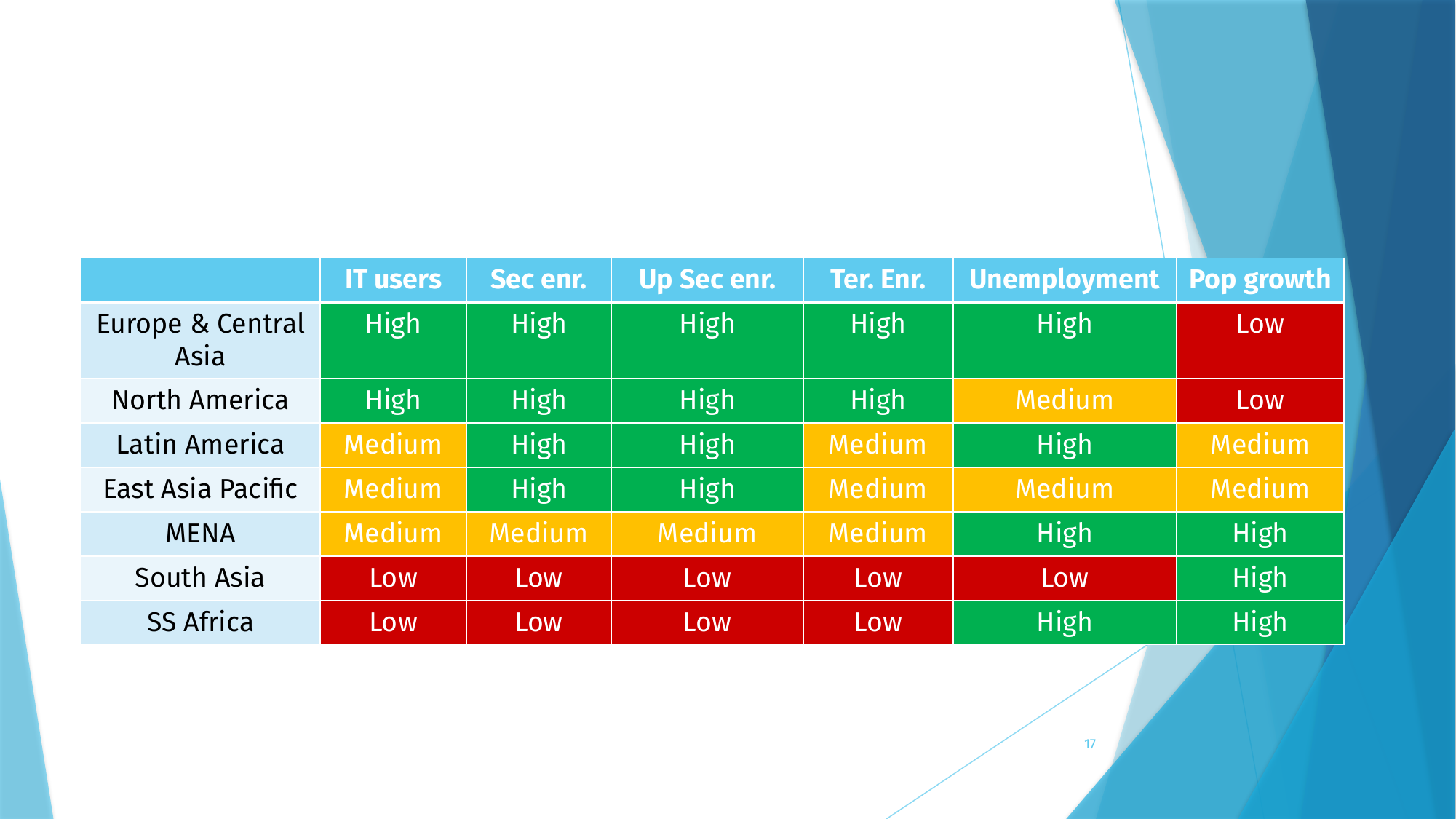

#
|  | IT users | Sec enr. | Up Sec enr. | Ter. Enr. | Unemployment | Pop growth |
| --- | --- | --- | --- | --- | --- | --- |
| Europe & Central Asia | High | High | High | High | High | Low |
| North America | High | High | High | High | Medium | Low |
| Latin America | Medium | High | High | Medium | High | Medium |
| East Asia Pacific | Medium | High | High | Medium | Medium | Medium |
| MENA | Medium | Medium | Medium | Medium | High | High |
| South Asia | Low | Low | Low | Low | Low | High |
| SS Africa | Low | Low | Low | Low | High | High |
17